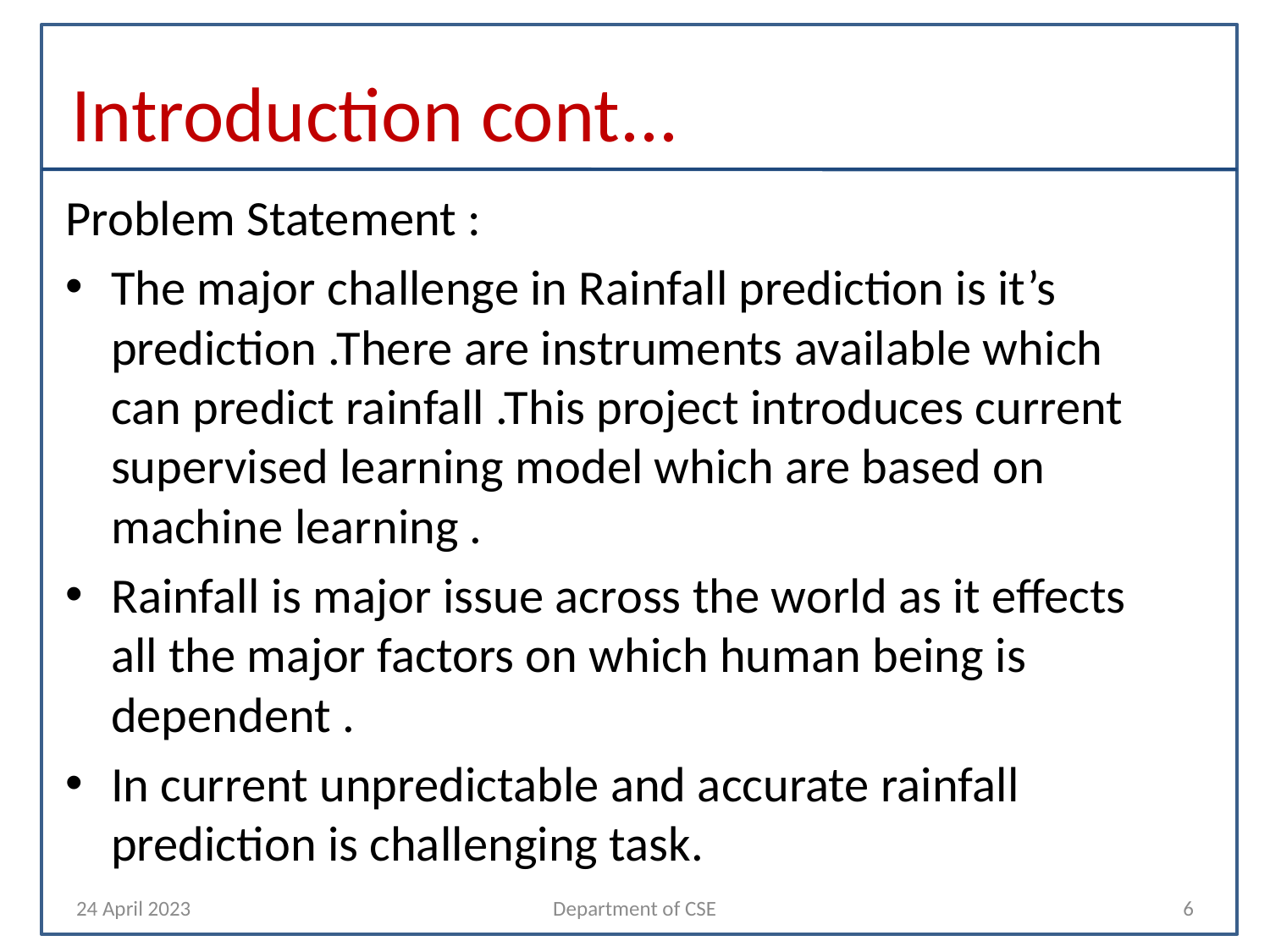

# Introduction cont...
Problem Statement :
The major challenge in Rainfall prediction is it’s prediction .There are instruments available which can predict rainfall .This project introduces current supervised learning model which are based on machine learning .
Rainfall is major issue across the world as it effects all the major factors on which human being is dependent .
In current unpredictable and accurate rainfall prediction is challenging task.

24 April 2023
Department of CSE
6